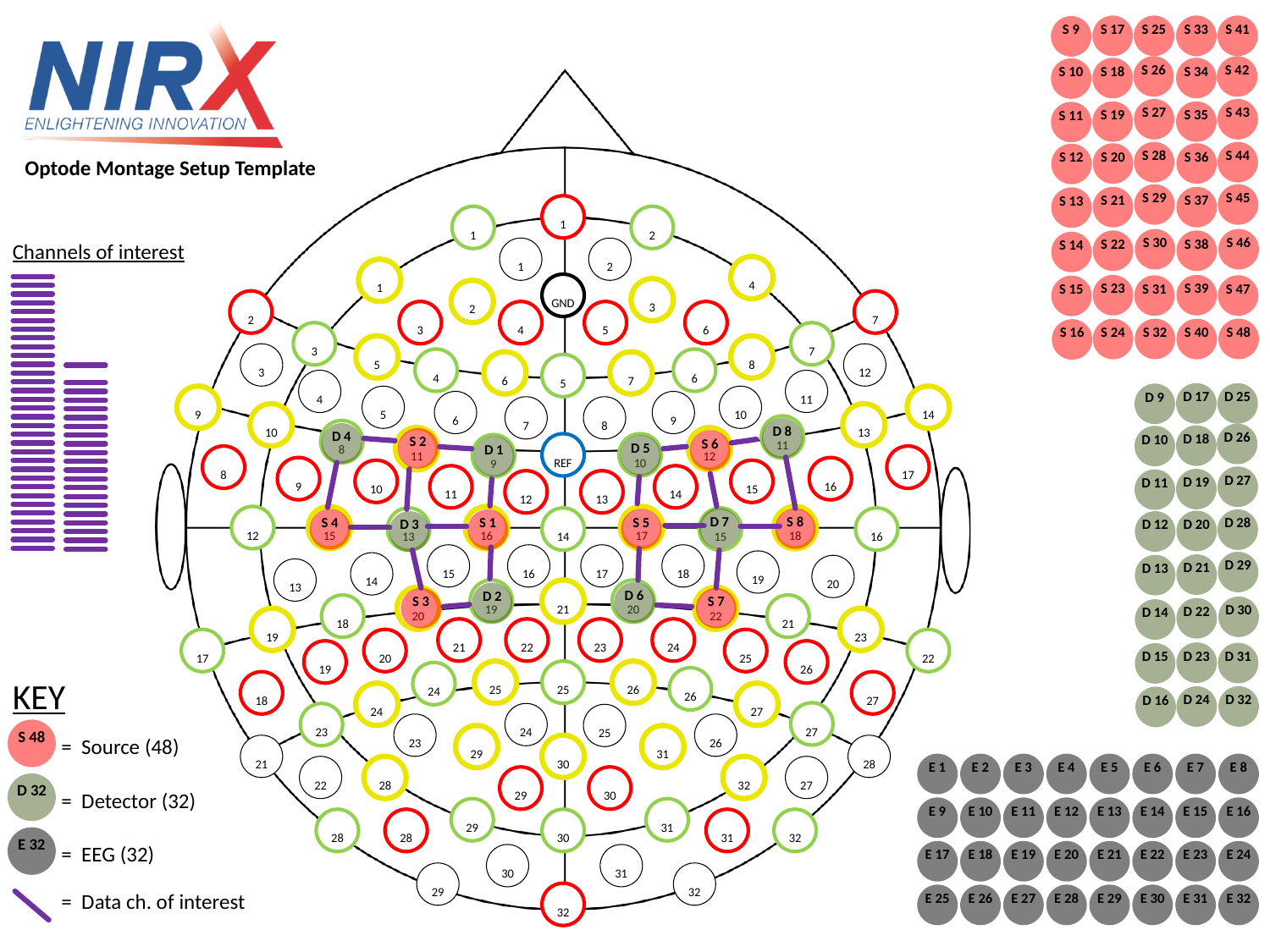

S 17

S 25

S 33

S 41

S 9

S 26

S 42

S 18

S 34

S 10

S 27

S 43

S 19

S 35

S 11

S 28

S 44

S 20

S 36

S 12

S 29

S 45

S 21

S 37

S 13

S 30

S 46

S 22

S 38

S 14

S 23

S 39

S 31

S 47

S 15

S 32

S 48

S 24

S 40

S 16

D 17

D 25

D 9

D 8

D 4

D 26

D 18

D 10

S 2

S 6

D 5

D 1

D 27

D 19

D 11

D 7

S 8

S 5

S 4

D 28

S 1

D 20

D 3

D 12

D 29

D 21

D 13

D 6

D 2

S 3

S 7

D 30

D 22

D 14

D 23

D 31

D 15

D 32

D 24

D 16

E 1

E 2

E 3

E 4

E 5

E 6

E 7

E 8

E 9

E 10

E 11

E 12

E 13

E 14

E 15

E 16

E 17

E 18

E 19

E 20

E 21

E 22

E 23

E 24

E 25

E 26

E 27

E 28

E 29

E 30

E 31

E 32